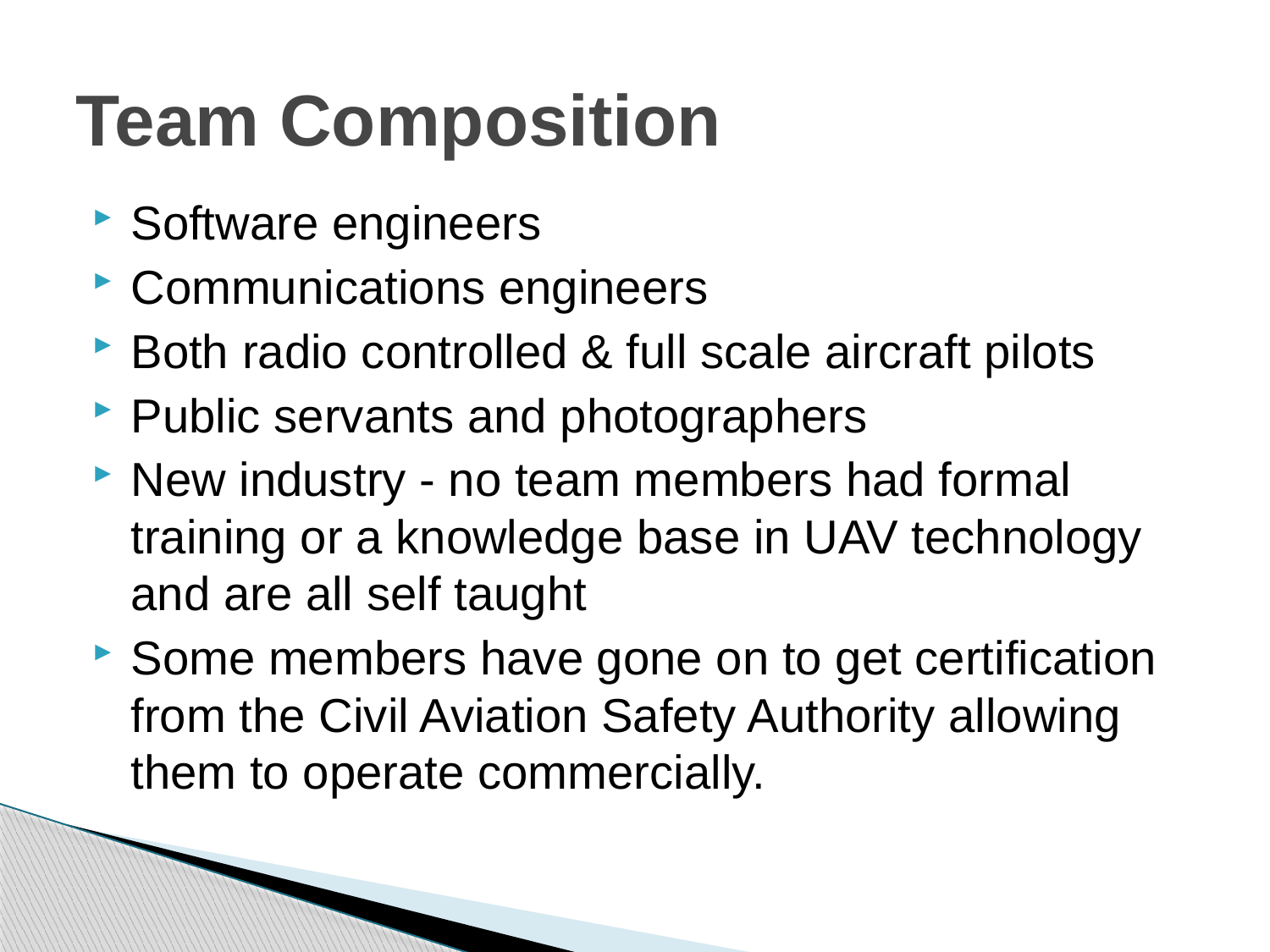

# Team Composition
Software engineers
Communications engineers
Both radio controlled & full scale aircraft pilots
Public servants and photographers
New industry - no team members had formal training or a knowledge base in UAV technology and are all self taught
Some members have gone on to get certification from the Civil Aviation Safety Authority allowing them to operate commercially.